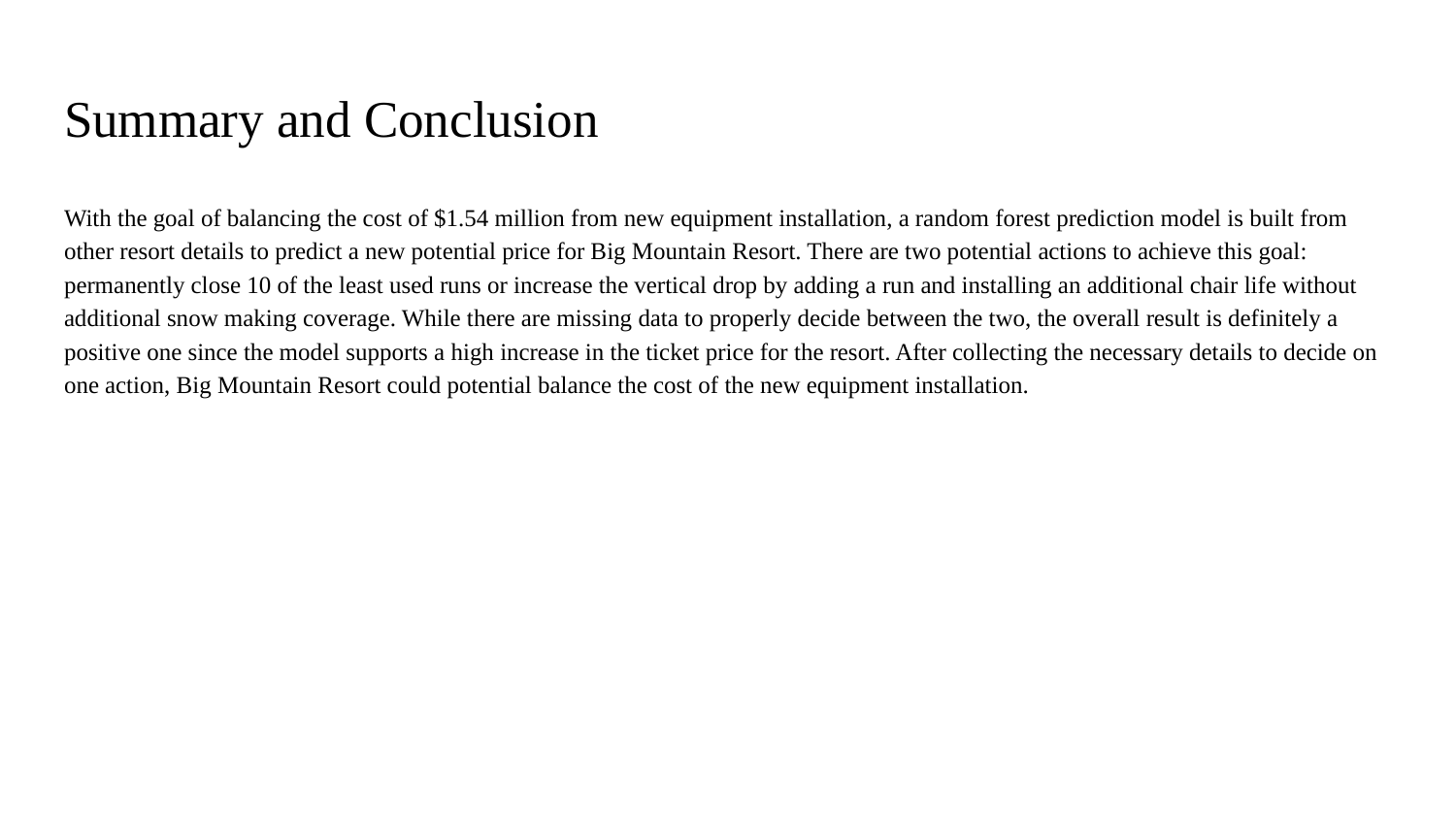

# Summary and Conclusion
With the goal of balancing the cost of $1.54 million from new equipment installation, a random forest prediction model is built from other resort details to predict a new potential price for Big Mountain Resort. There are two potential actions to achieve this goal: permanently close 10 of the least used runs or increase the vertical drop by adding a run and installing an additional chair life without additional snow making coverage. While there are missing data to properly decide between the two, the overall result is definitely a positive one since the model supports a high increase in the ticket price for the resort. After collecting the necessary details to decide on one action, Big Mountain Resort could potential balance the cost of the new equipment installation.